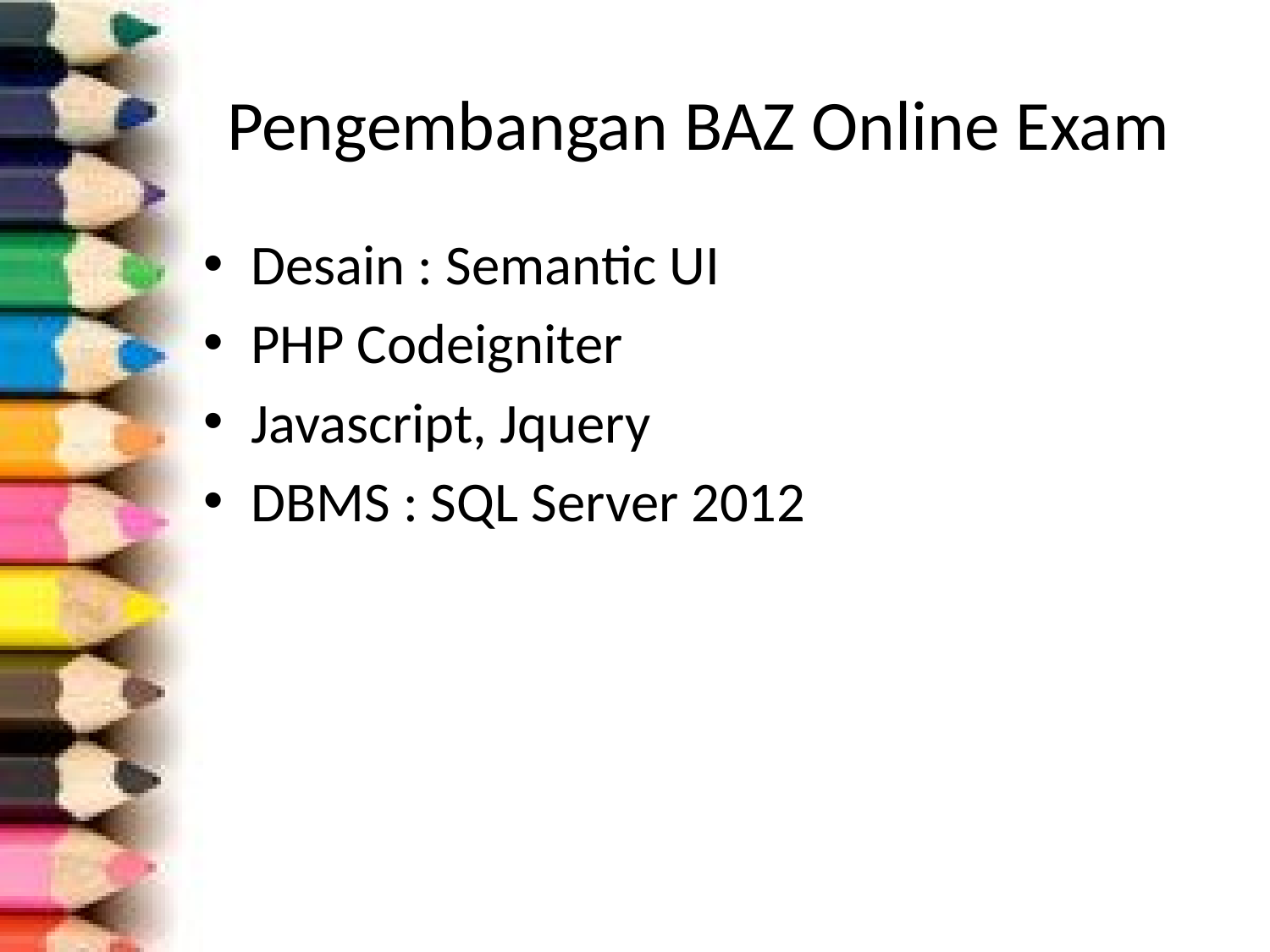

# Pengembangan BAZ Online Exam
Desain : Semantic UI
PHP Codeigniter
Javascript, Jquery
DBMS : SQL Server 2012